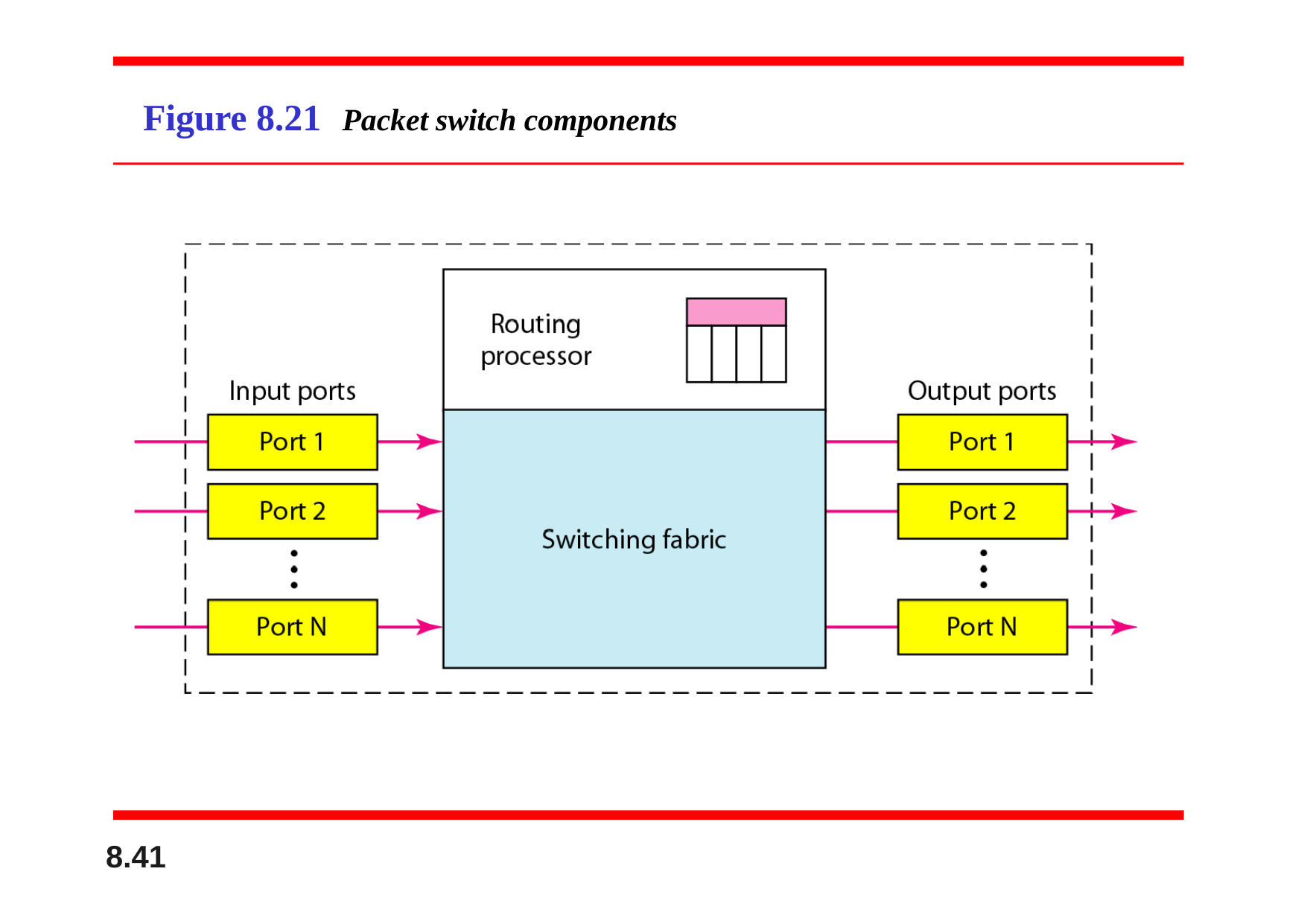

# Figure 8.21	Packet switch components

8.41